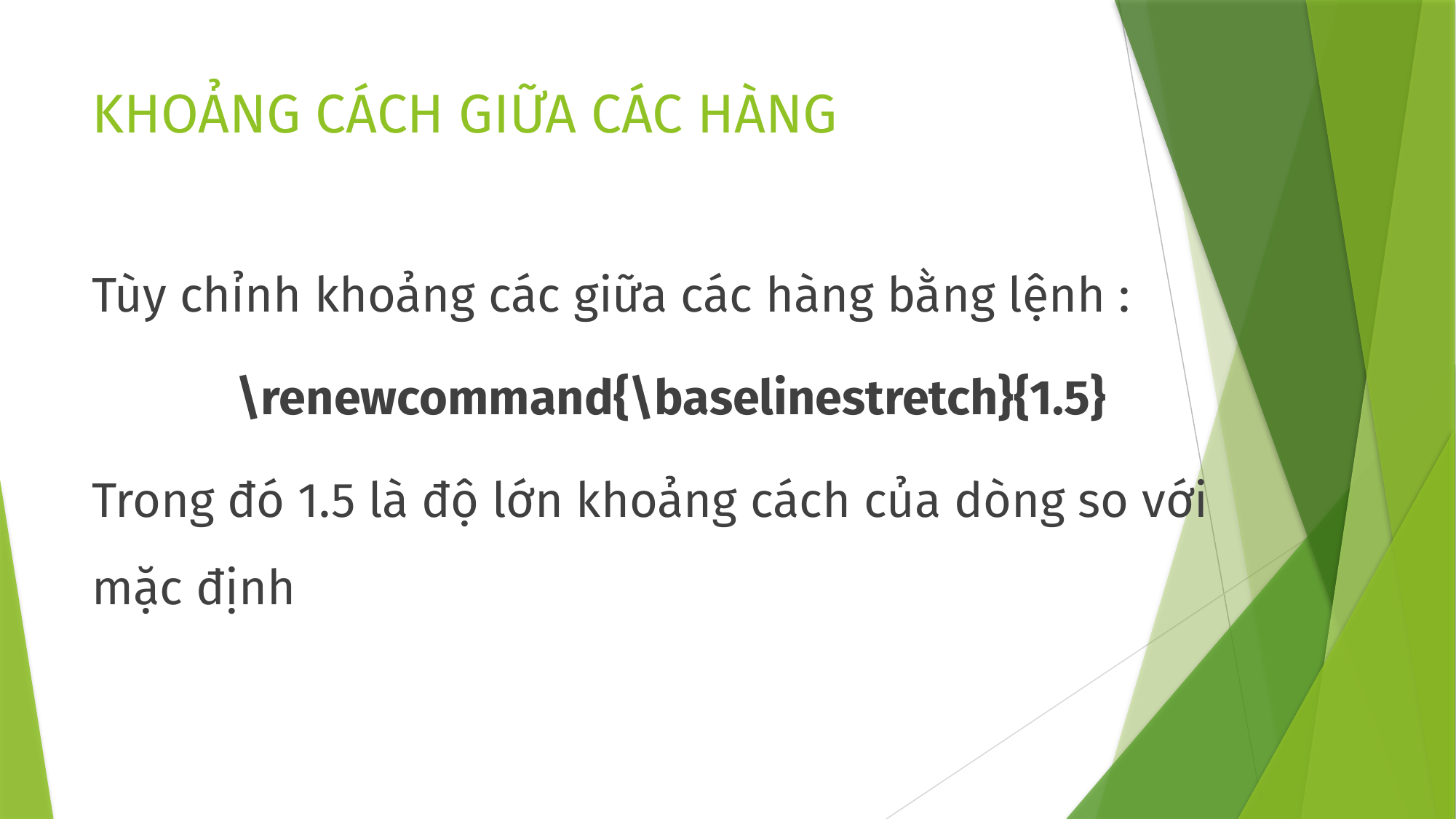

# KHOẢNG CÁCH GIỮA CÁC HÀNG
Tùy chỉnh khoảng các giữa các hàng bằng lệnh :
\renewcommand{\baselinestretch}{1.5}
Trong đó 1.5 là độ lớn khoảng cách của dòng so với mặc định